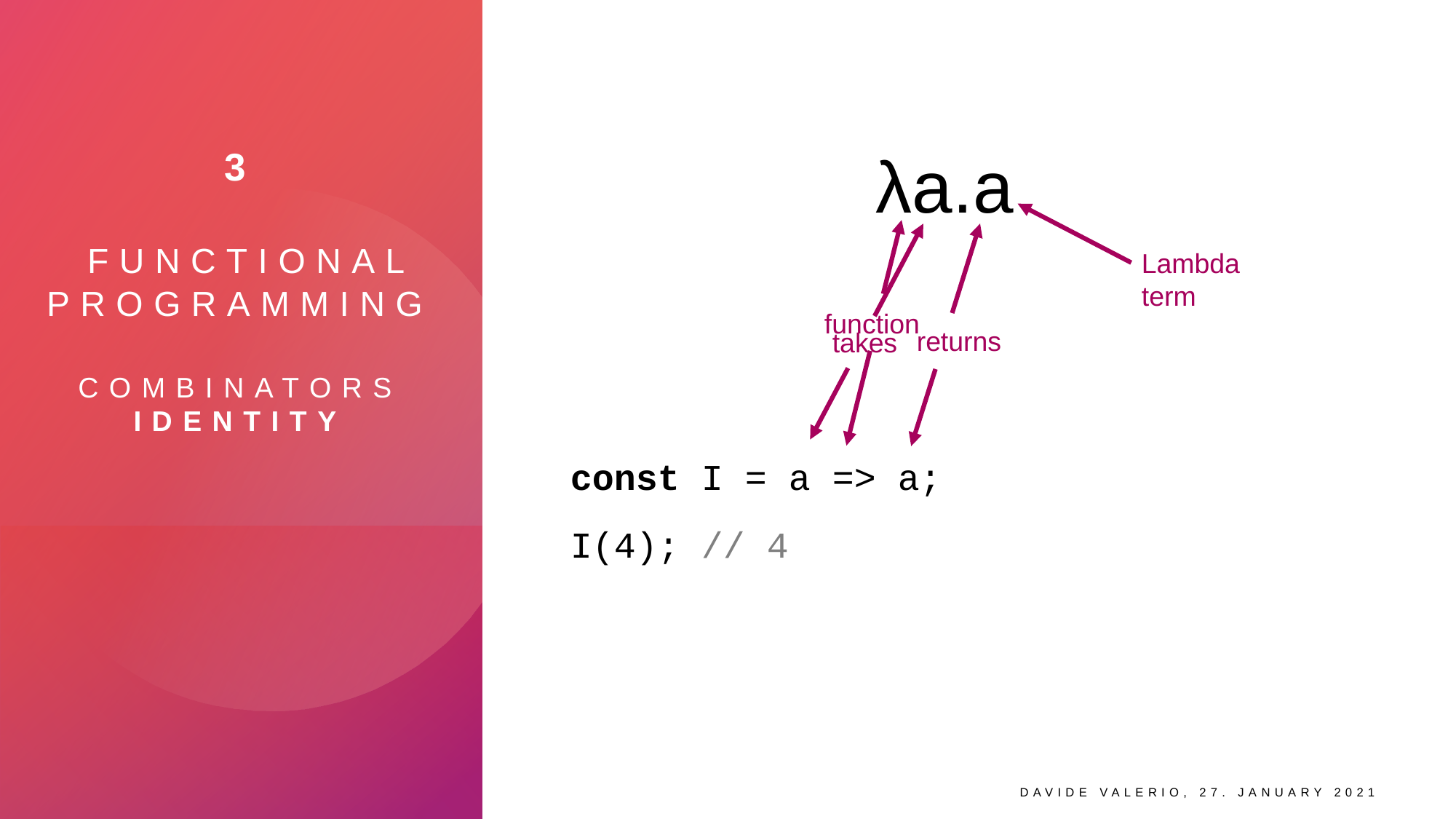

# 3 functional programming combinators identity
λa.a

const I = a => a;
I(4); // 4

Lambda term
takes
function
returns

Davide Valerio, 27. January 2021